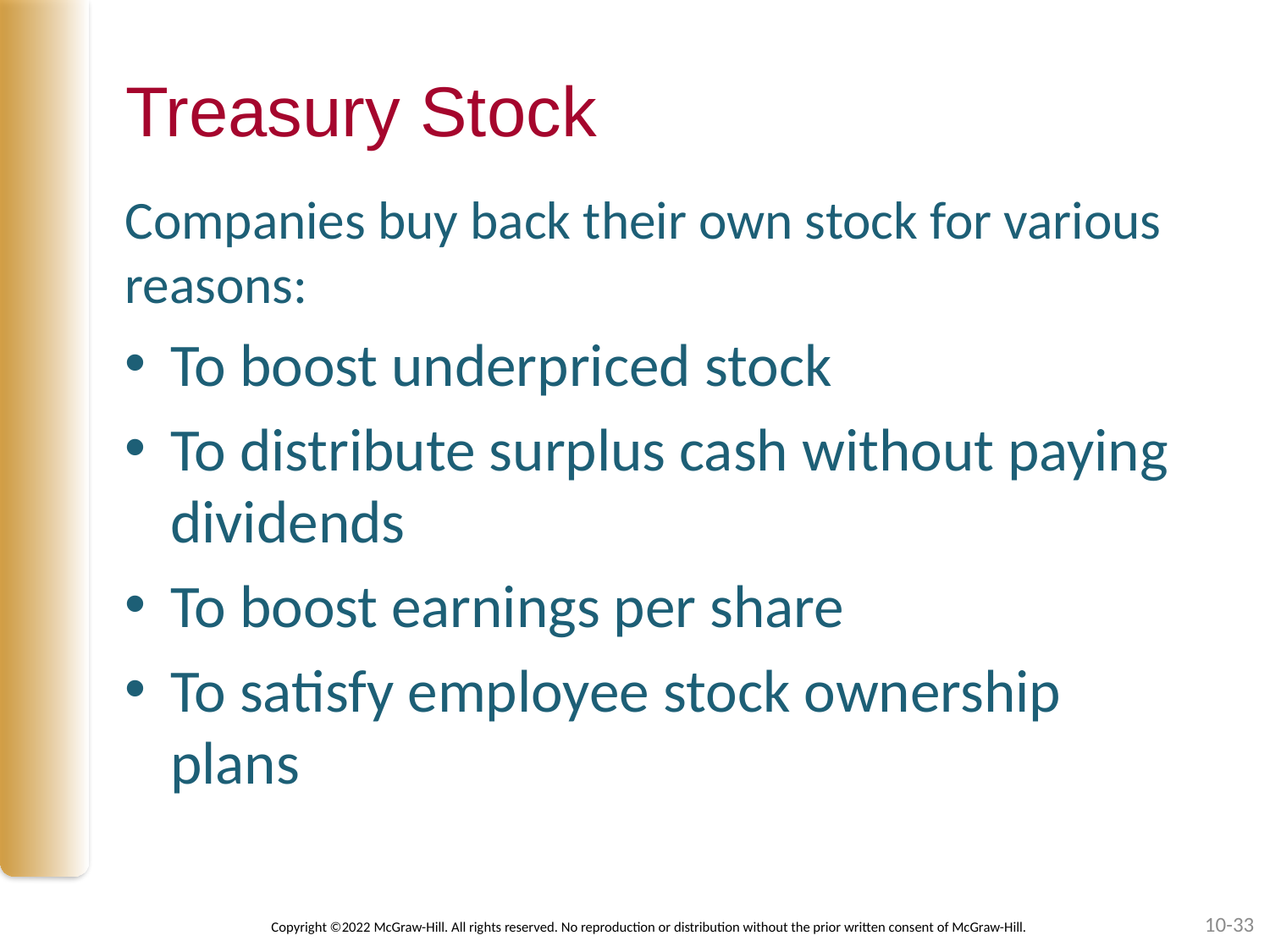

# Treasury Stock
Companies buy back their own stock for various reasons:
To boost underpriced stock
To distribute surplus cash without paying dividends
To boost earnings per share
To satisfy employee stock ownership plans
10-33
Copyright ©2022 McGraw-Hill. All rights reserved. No reproduction or distribution without the prior written consent of McGraw-Hill.